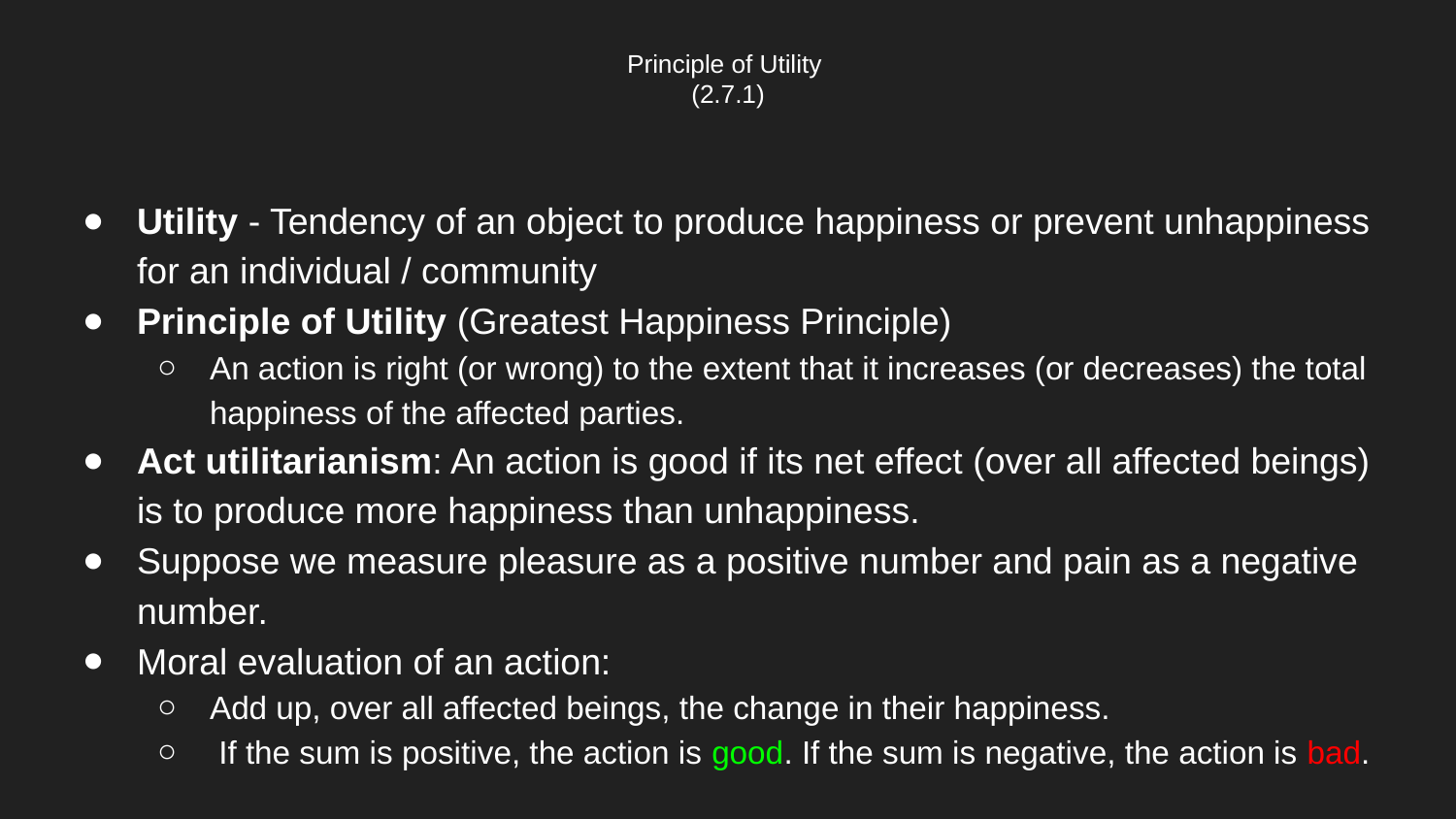

# Principle of Utility
(2.7.1)
Utility - Tendency of an object to produce happiness or prevent unhappiness for an individual / community
Principle of Utility (Greatest Happiness Principle)
An action is right (or wrong) to the extent that it increases (or decreases) the total happiness of the affected parties.
Act utilitarianism: An action is good if its net effect (over all affected beings) is to produce more happiness than unhappiness.
Suppose we measure pleasure as a positive number and pain as a negative number.
Moral evaluation of an action:
Add up, over all affected beings, the change in their happiness.
 If the sum is positive, the action is good. If the sum is negative, the action is bad.